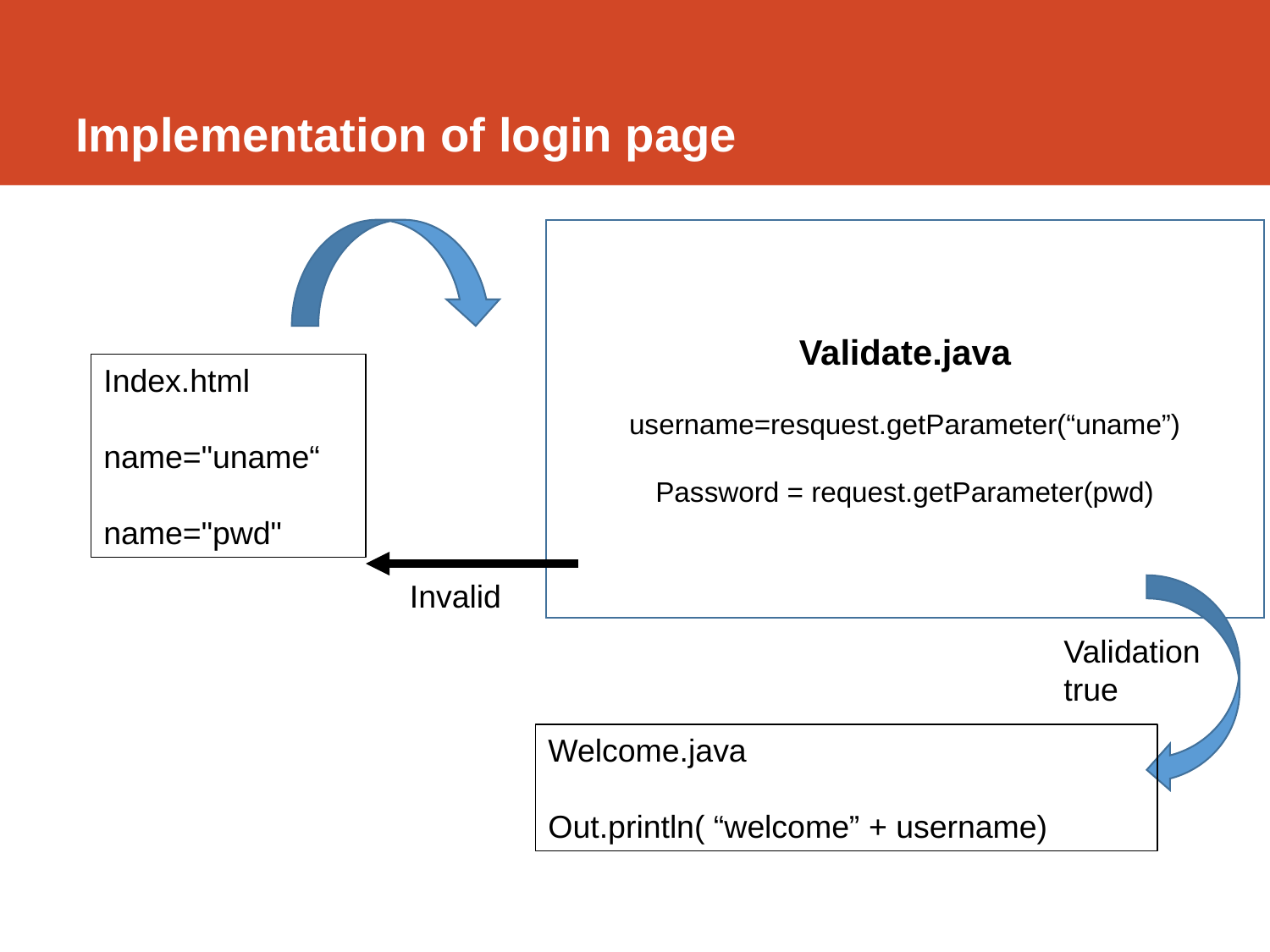

# Implementation of login page

Validate.java

username=resquest.getParameter(“uname”)

Password = request.getParameter(pwd)
Index.html

name="uname“

name="pwd"
Invalid

Validation true
Welcome.java

Out.println( “welcome” + username)